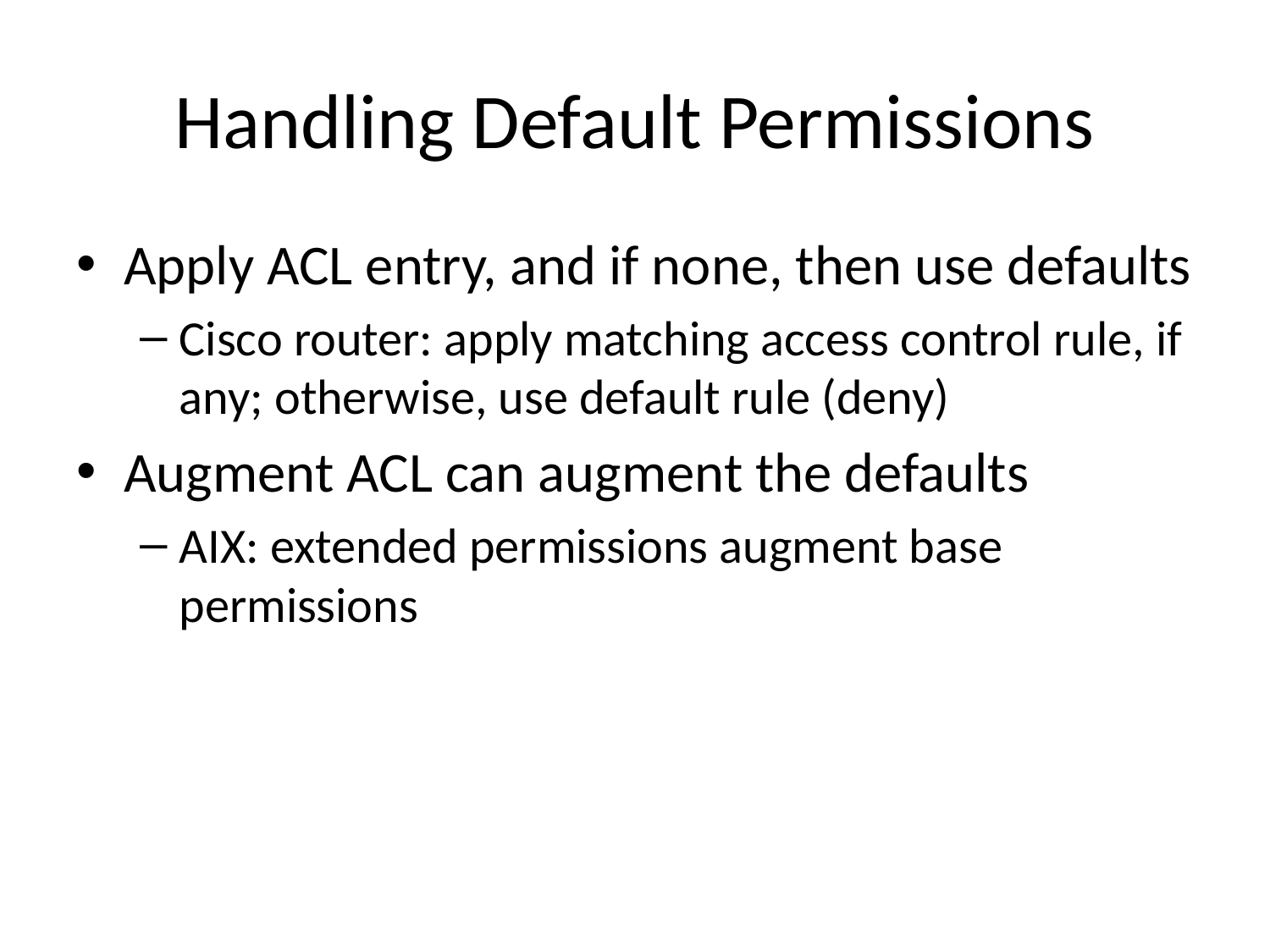

# Handling Default Permissions
Apply ACL entry, and if none, then use defaults
Cisco router: apply matching access control rule, if any; otherwise, use default rule (deny)
Augment ACL can augment the defaults
AIX: extended permissions augment base permissions